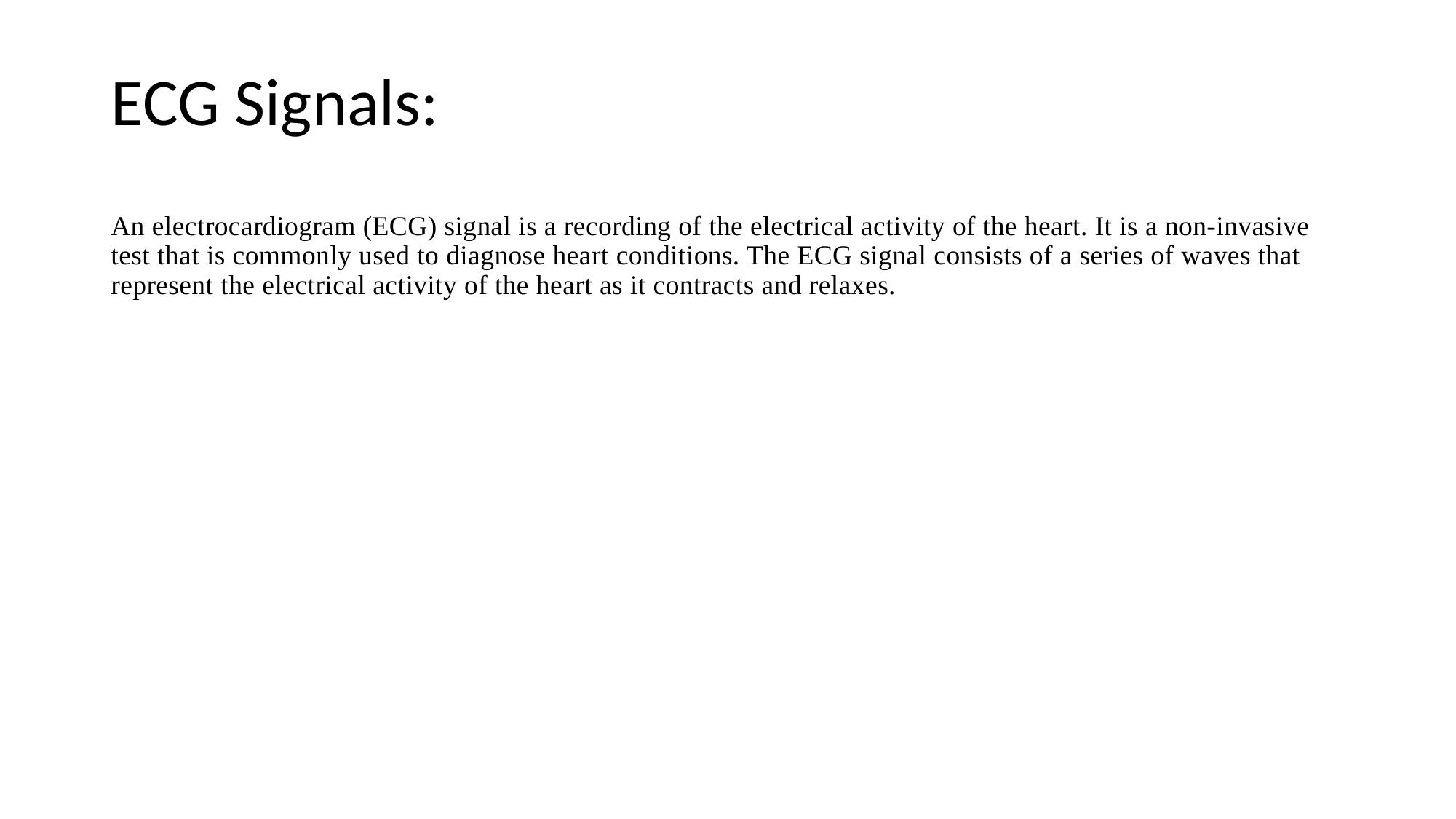

# ECG Signals: An electrocardiogram (ECG) signal is a recording of the electrical activity of the heart. It is a non-invasive test that is commonly used to diagnose heart conditions. The ECG signal consists of a series of waves that represent the electrical activity of the heart as it contracts and relaxes.